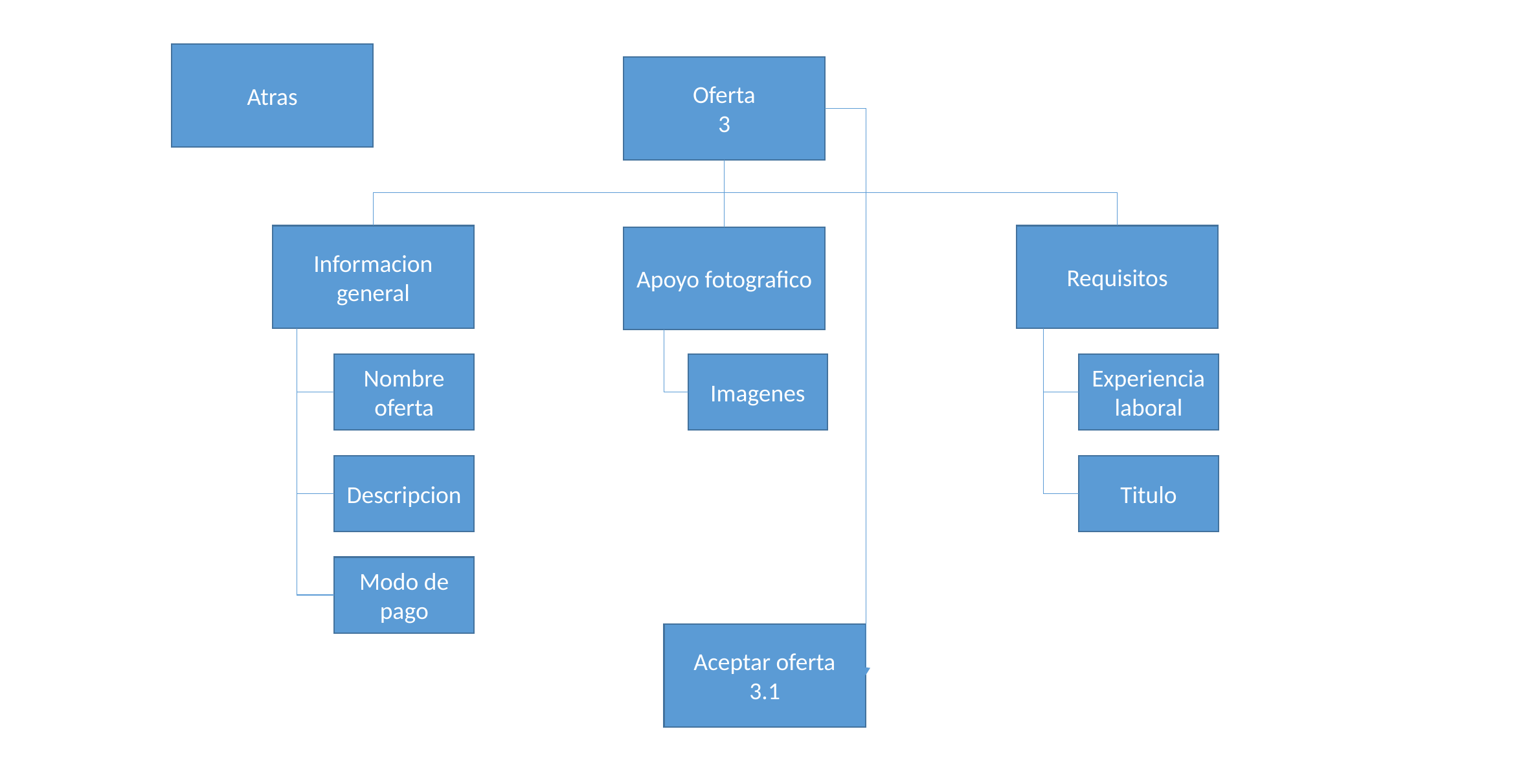

Atras
Oferta
3
Informacion general
Requisitos
Apoyo fotografico
Nombre oferta
Imagenes
Experiencia laboral
Descripcion
Titulo
Modo de pago
Aceptar oferta
3.1